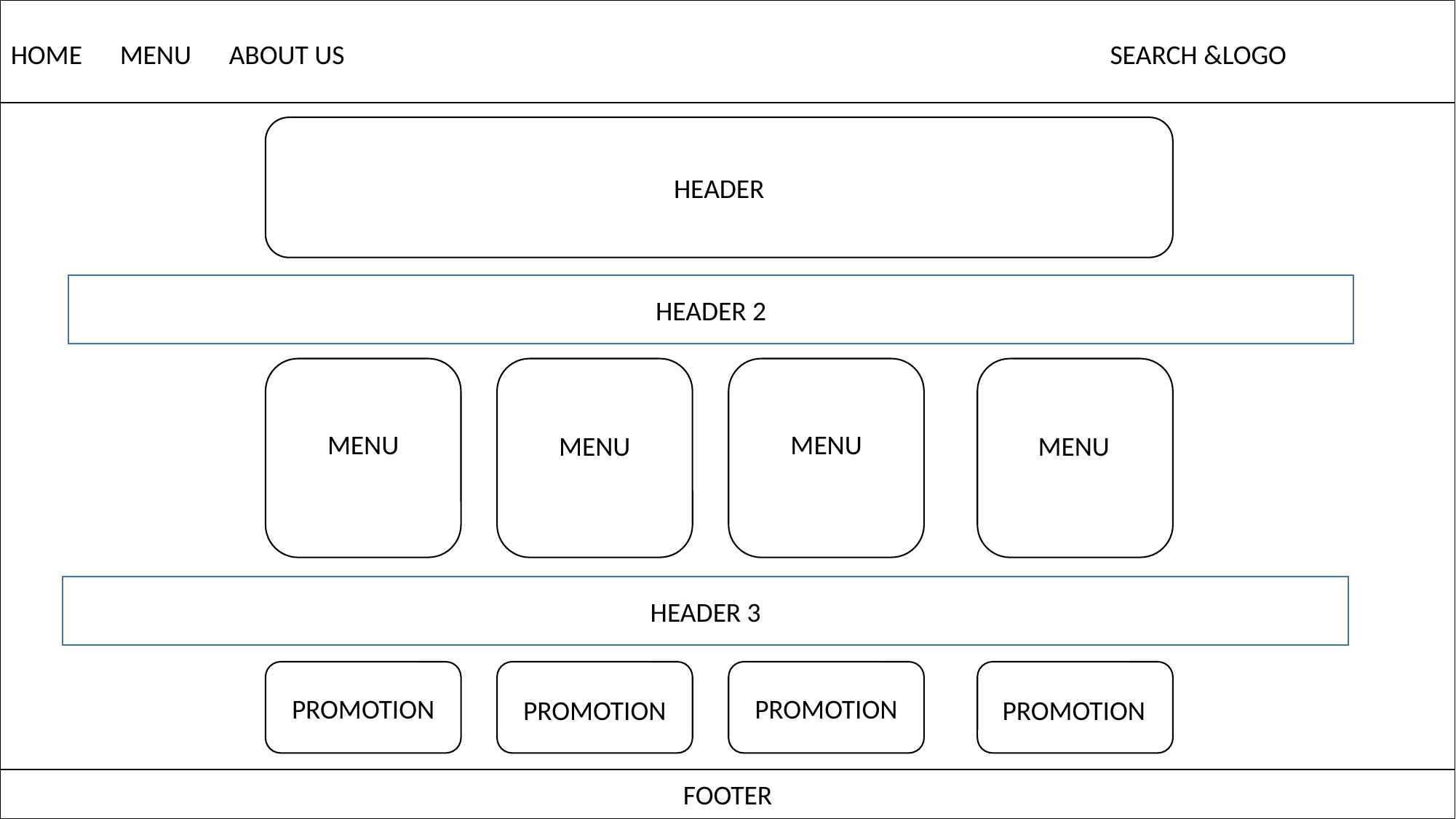

HOME	MENU	ABOUT US
SEARCH &LOGO
HEADER
HEADER 2

MENU
MENU
MENU
MENU
HEADER 3

PROMOTION
PROMOTION
PROMOTION
PROMOTION
FOOTER